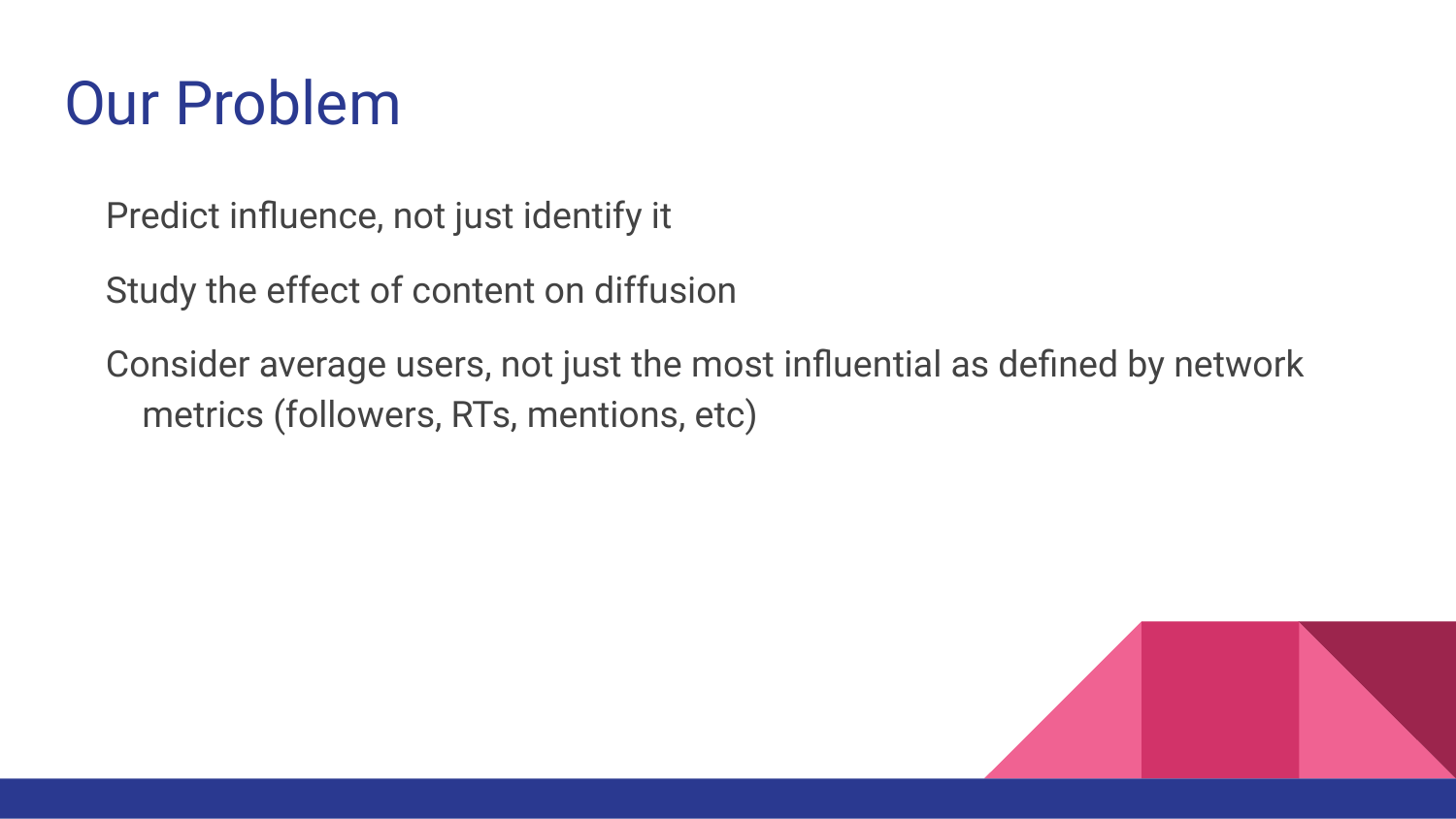

# Our Problem
Predict influence, not just identify it
Study the effect of content on diffusion
Consider average users, not just the most influential as defined by network metrics (followers, RTs, mentions, etc)